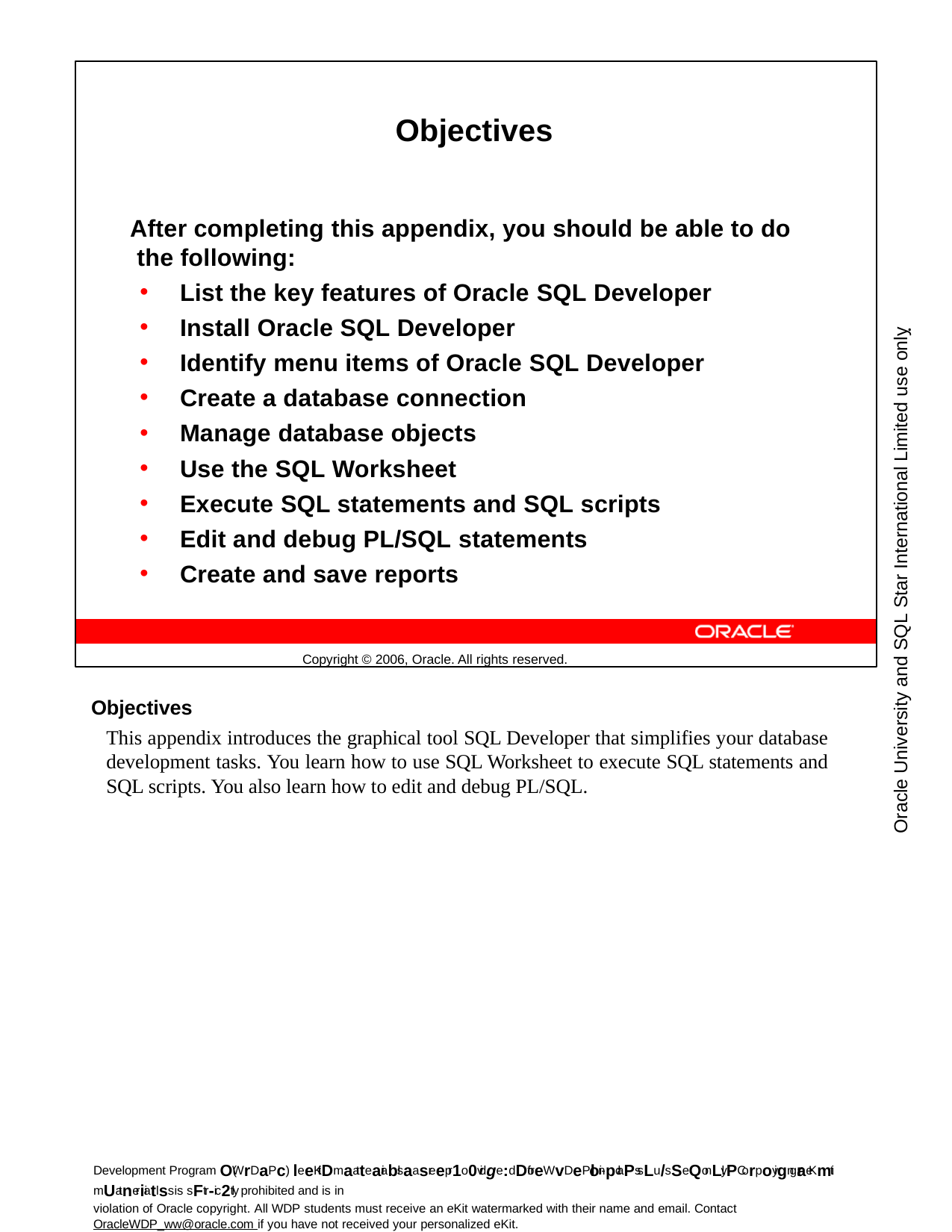

Objectives

After completing this appendix, you should be able to do  the following:
List the key features of Oracle SQL Developer
Install Oracle SQL Developer
Identify menu items of Oracle SQL Developer
Create a database connection
Manage database objects
Use the SQL Worksheet
Execute SQL statements and SQL scripts
Edit and debug PL/SQL statements
Create and save reports

Copyright © 2006, Oracle. All rights reserved.
Oracle University and SQL Star International Limited use onlyฺ

Objectives
This appendix introduces the graphical tool SQL Developer that simplifies your database  development tasks. You learn how to use SQL Worksheet to execute SQL statements and  SQL scripts. You also learn how to edit and debug PL/SQL.
Development Program O(WrDaPc) leeKitDmaatteariablsaasreepr1o0vidge:d DforeWvDePloin-pclaPssLu/sSe QonLly. PCorpoyigngraeKmit mUatneriiatlss is sFtr-ic2tly prohibited and is in
violation of Oracle copyright. All WDP students must receive an eKit watermarked with their name and email. Contact
OracleWDP_ww@oracle.com if you have not received your personalized eKit.